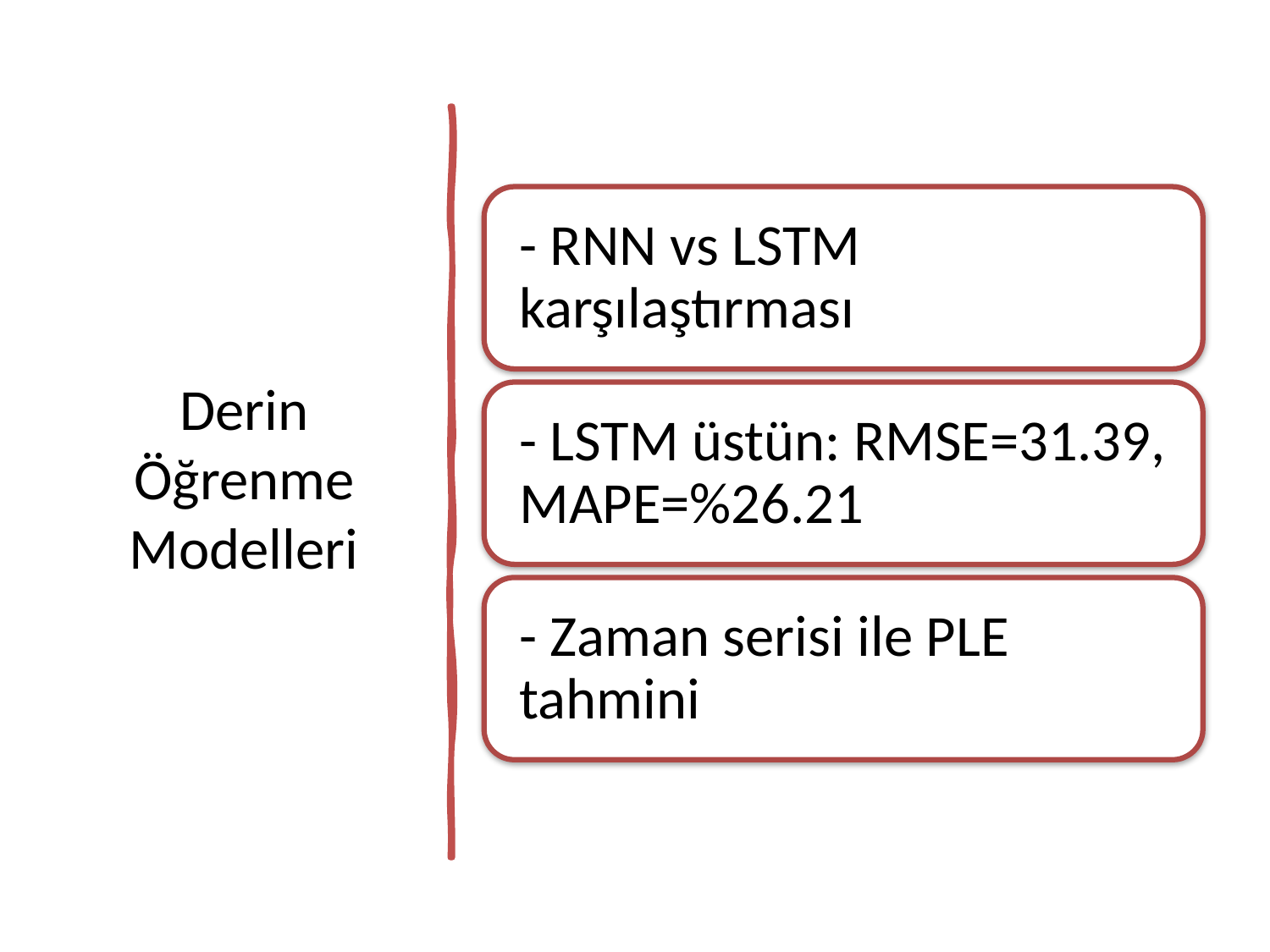

- RNN vs LSTM karşılaştırması
- LSTM üstün: RMSE=31.39, MAPE=%26.21
- Zaman serisi ile PLE tahmini
# Derin Öğrenme Modelleri